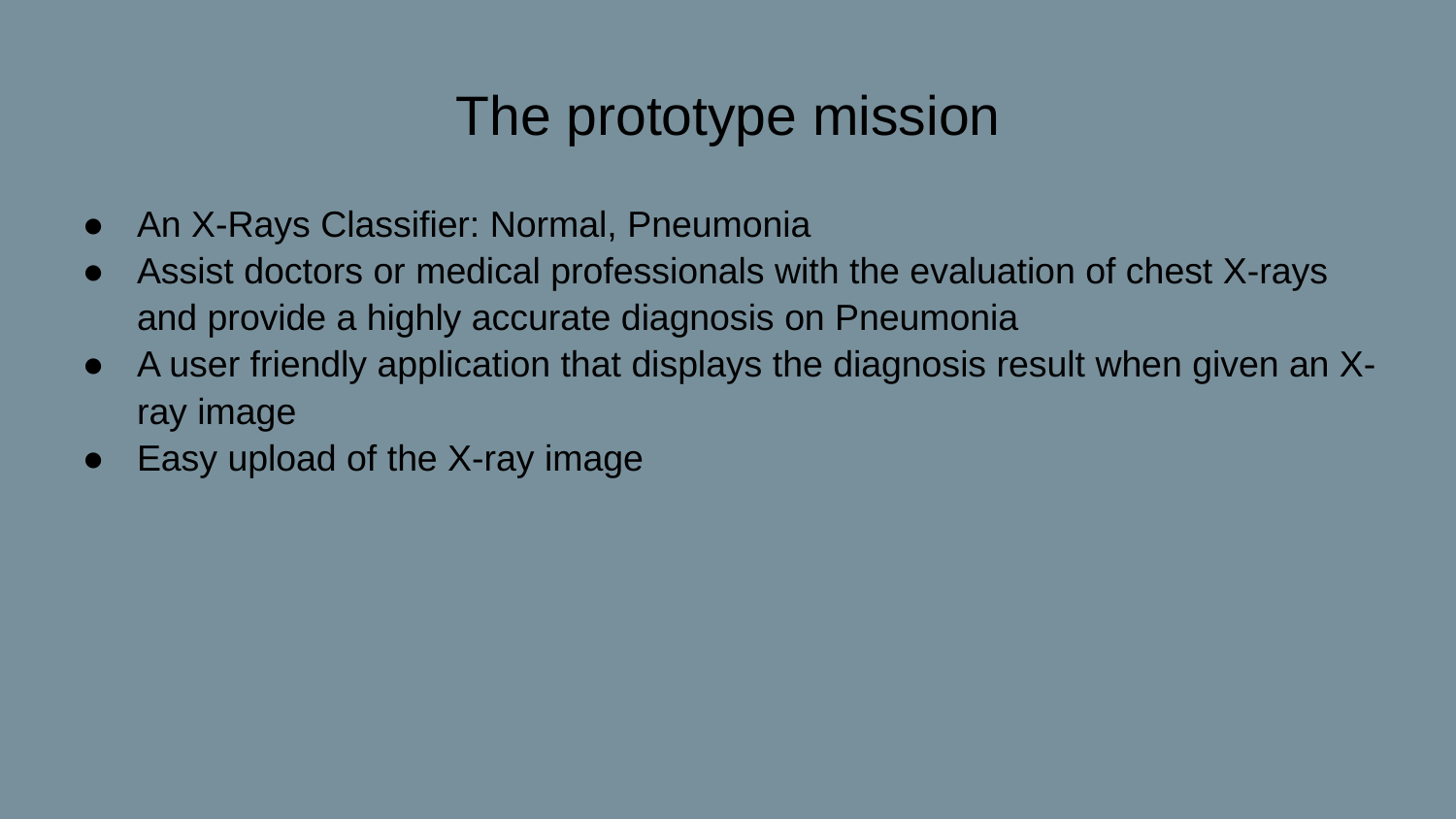

# The prototype mission
An X-Rays Classifier: Normal, Pneumonia
Assist doctors or medical professionals with the evaluation of chest X-rays and provide a highly accurate diagnosis on Pneumonia
A user friendly application that displays the diagnosis result when given an X-ray image
Easy upload of the X-ray image